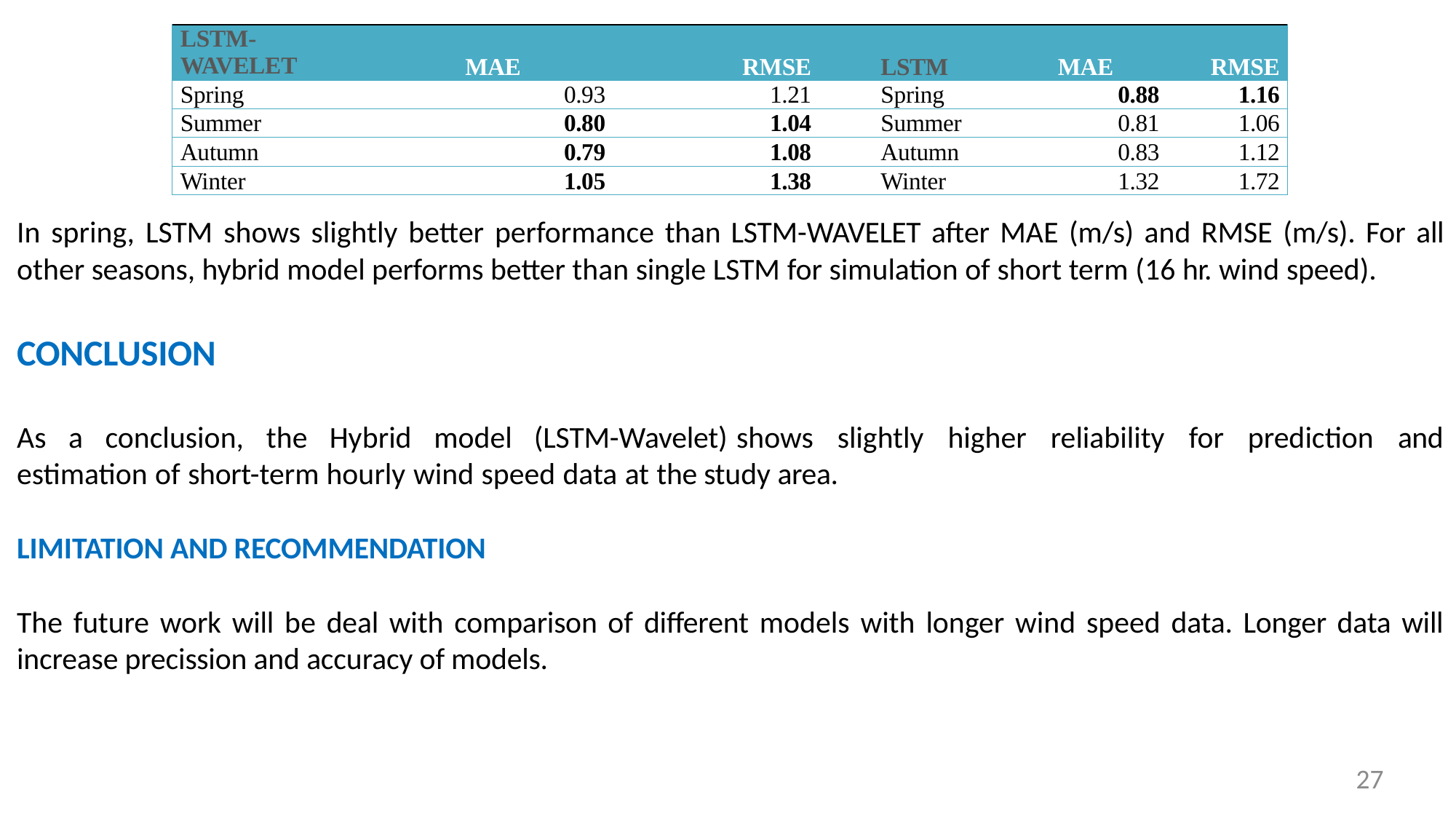

| LSTM- WAVELET | MAE | RMSE | LSTM | MAE | RMSE |
| --- | --- | --- | --- | --- | --- |
| Spring | 0.93 | 1.21 | Spring | 0.88 | 1.16 |
| Summer | 0.80 | 1.04 | Summer | 0.81 | 1.06 |
| Autumn | 0.79 | 1.08 | Autumn | 0.83 | 1.12 |
| Winter | 1.05 | 1.38 | Winter | 1.32 | 1.72 |
In spring, LSTM shows slightly better performance than LSTM-WAVELET after MAE (m/s) and RMSE (m/s). For all other seasons, hybrid model performs better than single LSTM for simulation of short term (16 hr. wind speed).

CONCLUSION

As  a  conclusion,  the  Hybrid  model  (LSTM-Wavelet) shows  slightly  higher  reliability  for  prediction  and estimation of short-term hourly wind speed data at the study area.

LIMITATION AND RECOMMENDATION

The future work will be deal with comparison of different models with longer wind speed data. Longer data will increase precission and accuracy of models.

27